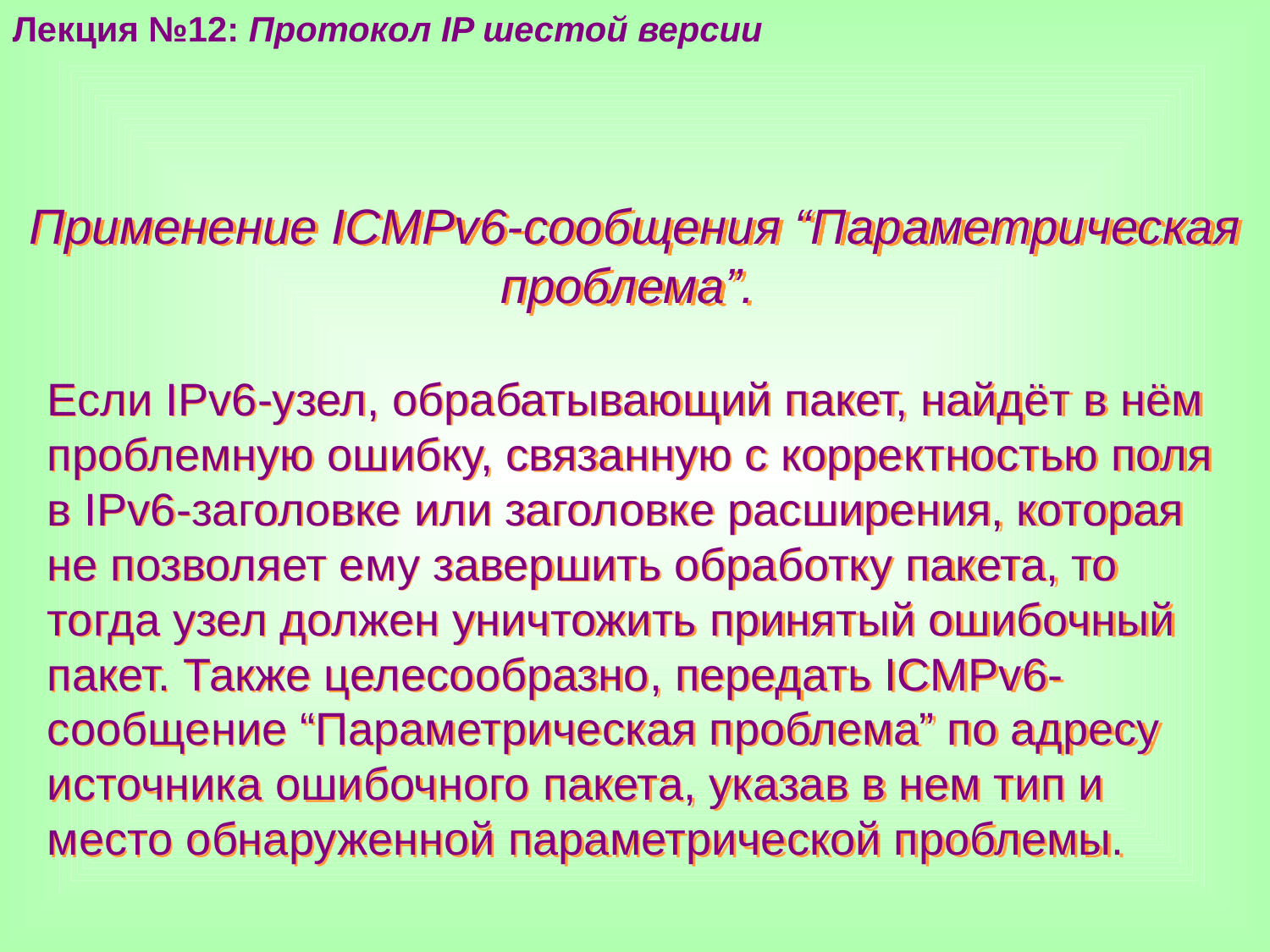

Лекция №12: Протокол IP шестой версии
Применение ICMPv6-сообщения “Параметрическая проблема”.
Если IPv6-узел, обрабатывающий пакет, найдёт в нём проблемную ошибку, связанную с корректностью поля в IPv6-заголовке или заголовке расширения, которая не позволяет ему завершить обработку пакета, то тогда узел должен уничтожить принятый ошибочный пакет. Также целесообразно, передать ICMPv6-сообщение “Параметрическая проблема” по адресу источника ошибочного пакета, указав в нем тип и место обнаруженной параметрической проблемы.